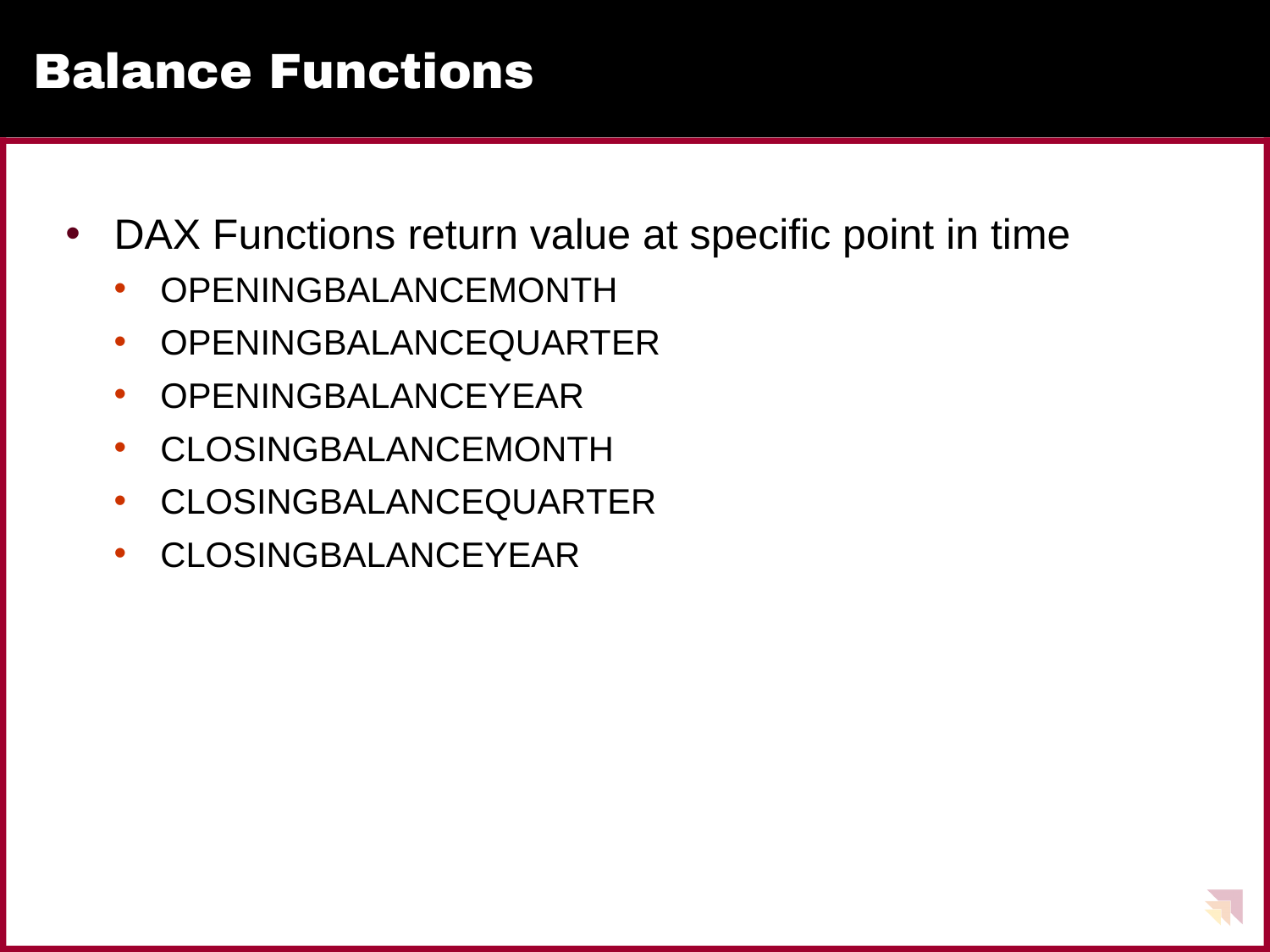

# Balance Functions
DAX Functions return value at specific point in time
OPENINGBALANCEMONTH
OPENINGBALANCEQUARTER
OPENINGBALANCEYEAR
CLOSINGBALANCEMONTH
CLOSINGBALANCEQUARTER
CLOSINGBALANCEYEAR